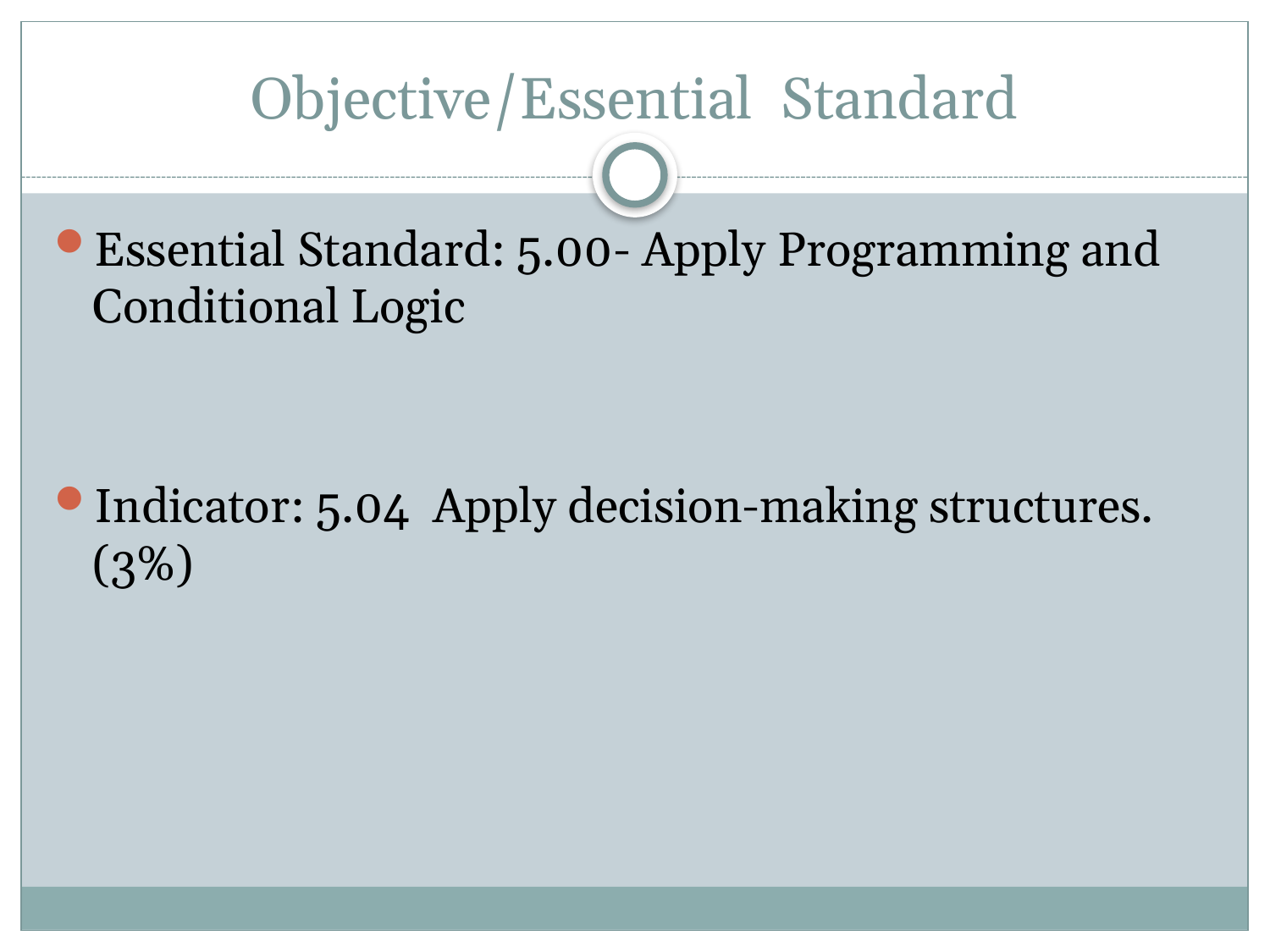

# Objective/Essential  Standard
Essential Standard: 5.00- Apply Programming and Conditional Logic

Indicator: 5.04  Apply decision-making structures. (3%)